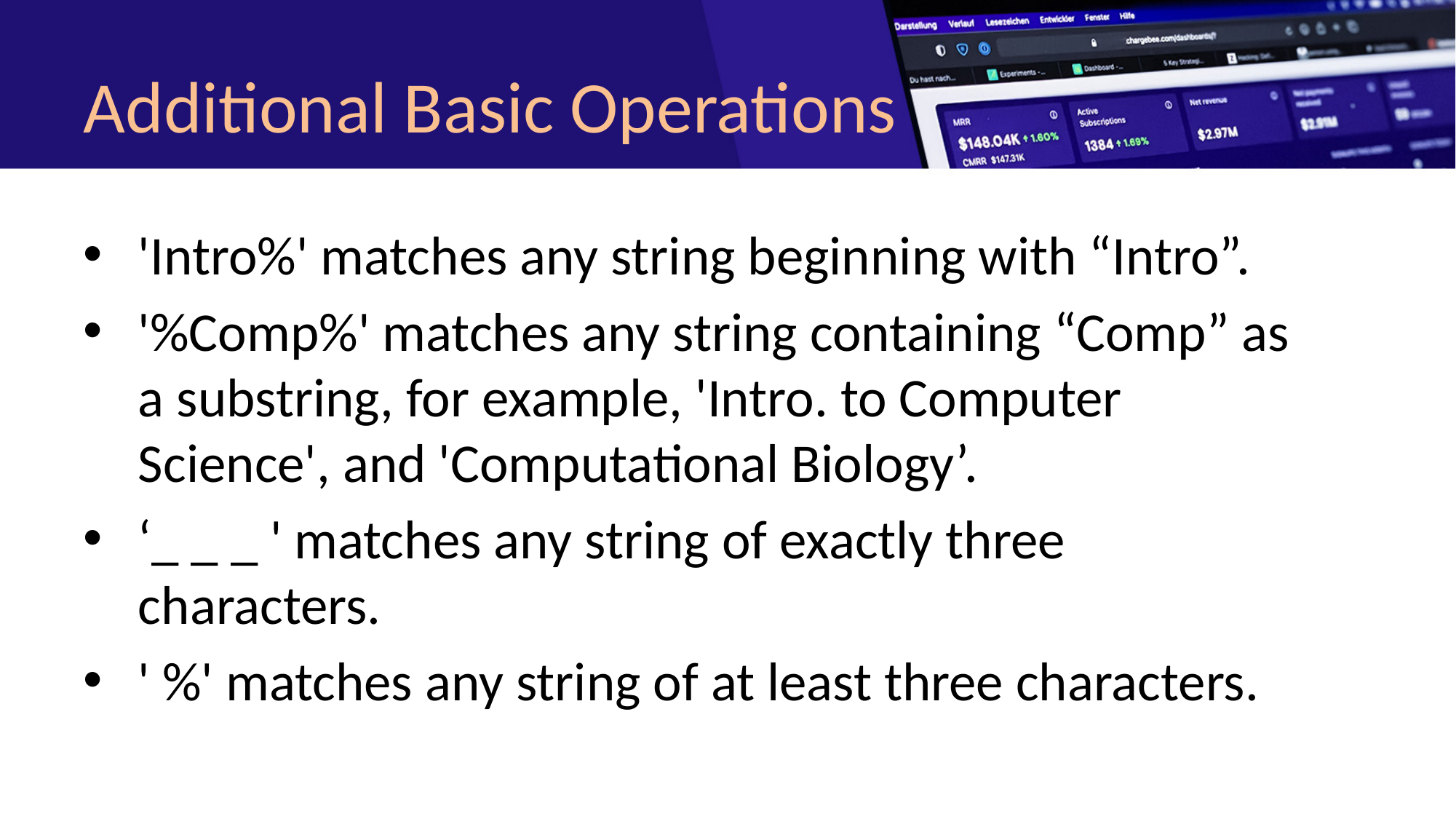

# Additional Basic Operations
'Intro%' matches any string beginning with “Intro”.
'%Comp%' matches any string containing “Comp” as a substring, for example, 'Intro. to Computer Science', and 'Computational Biology’.
‘_ _ _ ' matches any string of exactly three characters.
' %' matches any string of at least three characters.